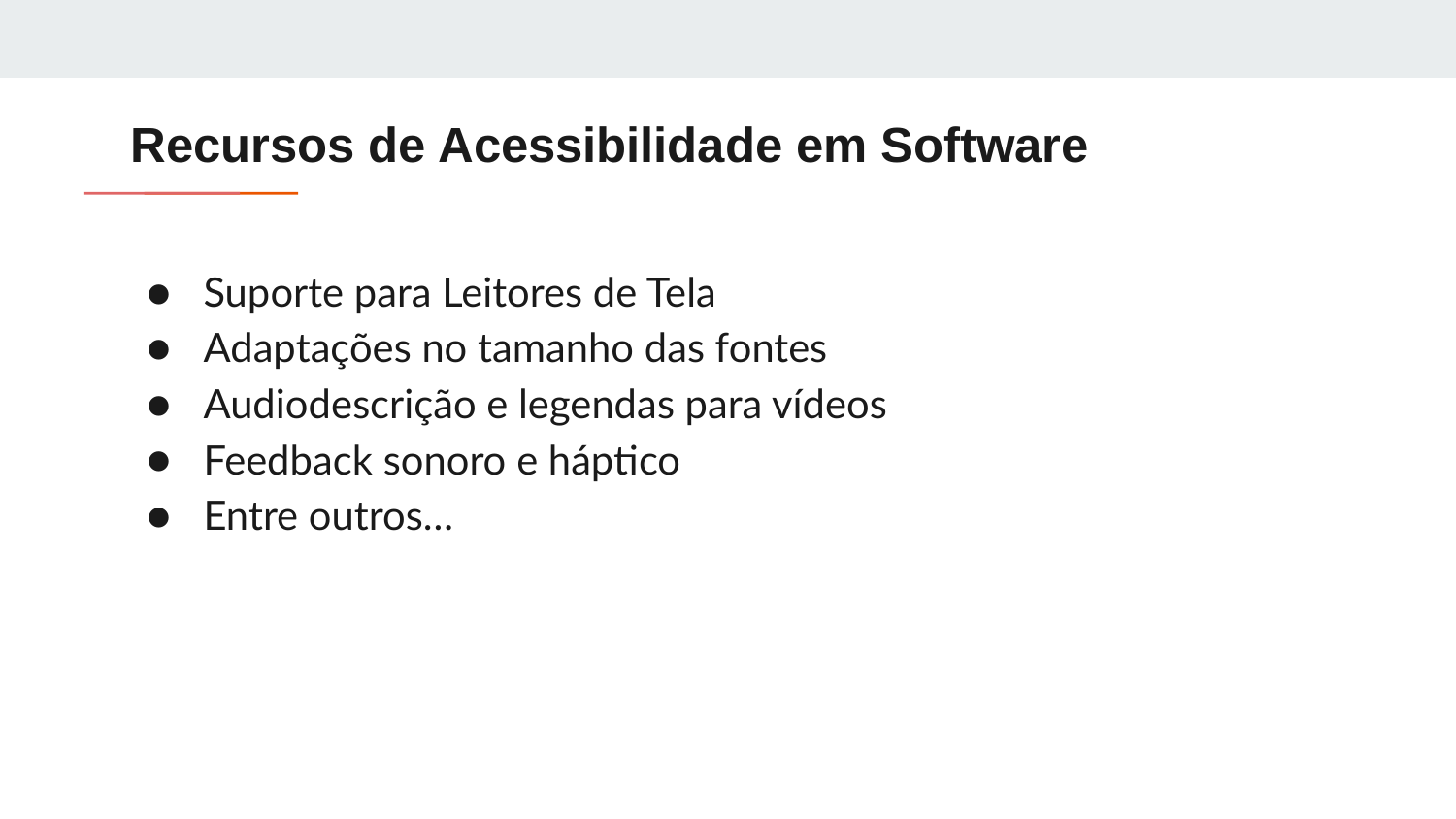

# Recursos de Acessibilidade em Software
Suporte para Leitores de Tela
Adaptações no tamanho das fontes
Audiodescrição e legendas para vídeos
Feedback sonoro e háptico
Entre outros…